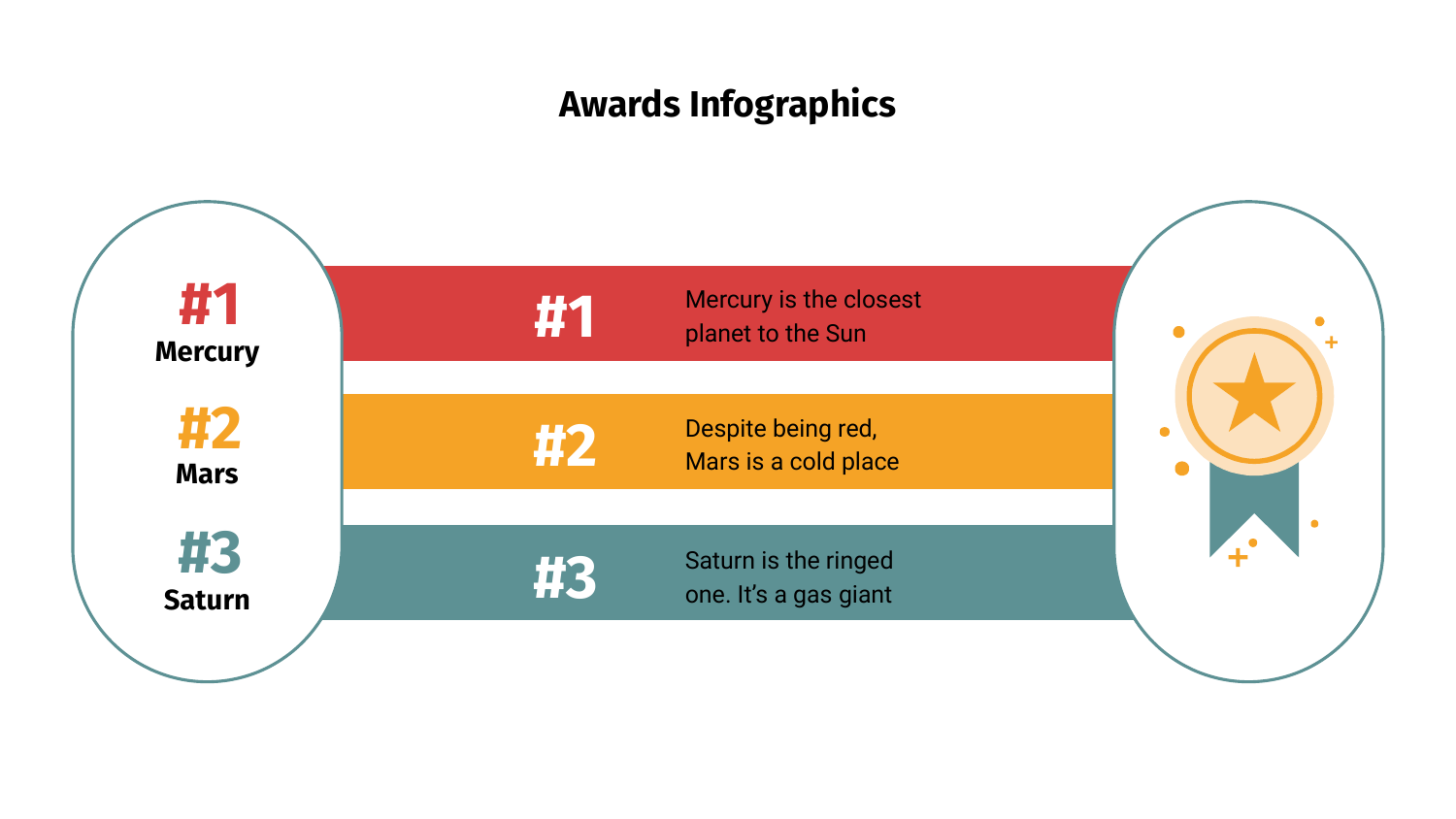

# Awards Infographics

#1
Mercury is the closest planet to the Sun
#1

Mercury

#2

Despite being red, Mars is a cold place
#2

Mars

#3

Saturn is the ringed one. It’s a gas giant

#3

Saturn